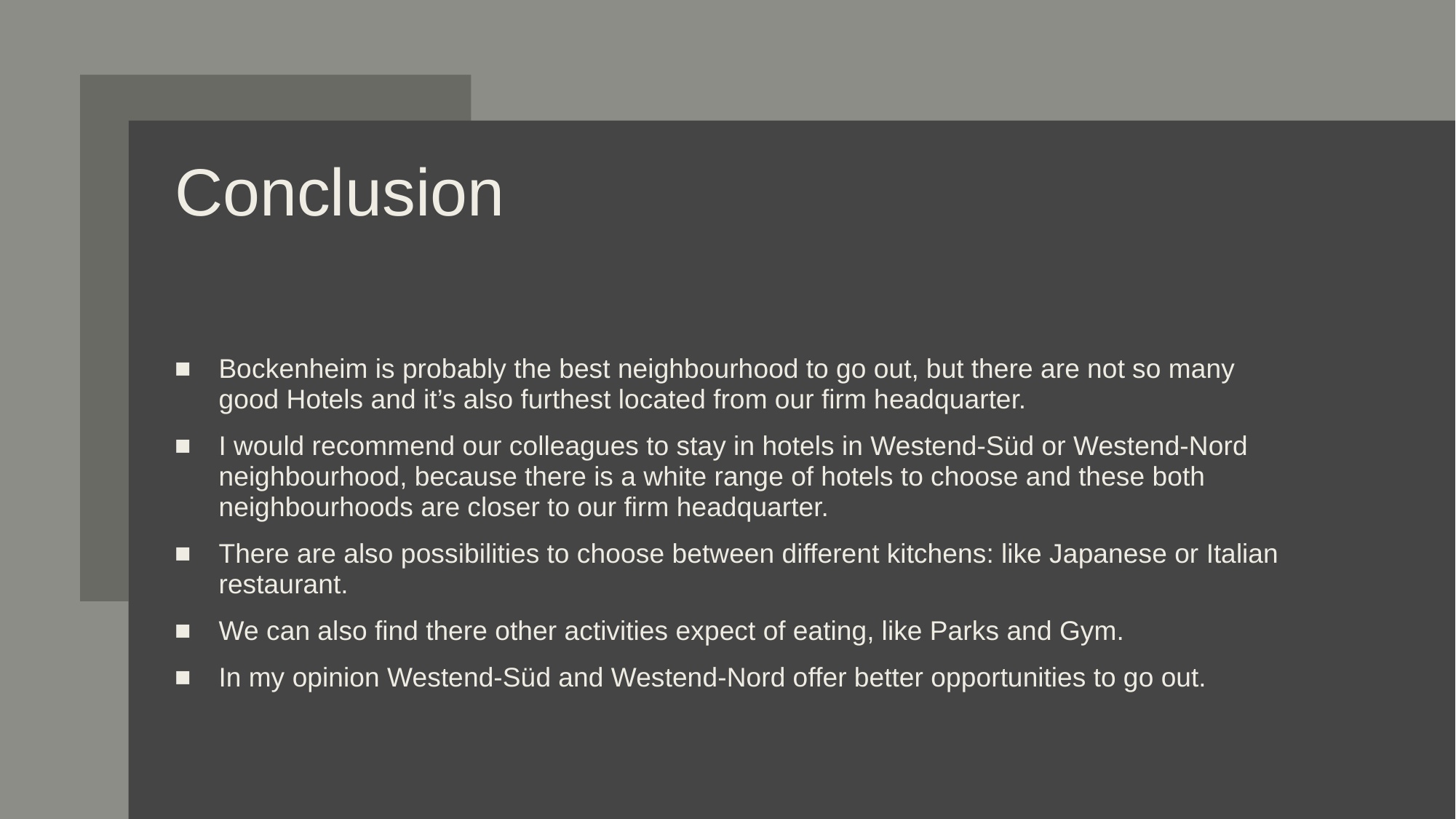

# Conclusion
Bockenheim is probably the best neighbourhood to go out, but there are not so many good Hotels and it’s also furthest located from our firm headquarter.
I would recommend our colleagues to stay in hotels in Westend-Süd or Westend-Nord neighbourhood, because there is a white range of hotels to choose and these both neighbourhoods are closer to our firm headquarter.
There are also possibilities to choose between different kitchens: like Japanese or Italian restaurant.
We can also find there other activities expect of eating, like Parks and Gym.
In my opinion Westend-Süd and Westend-Nord offer better opportunities to go out.